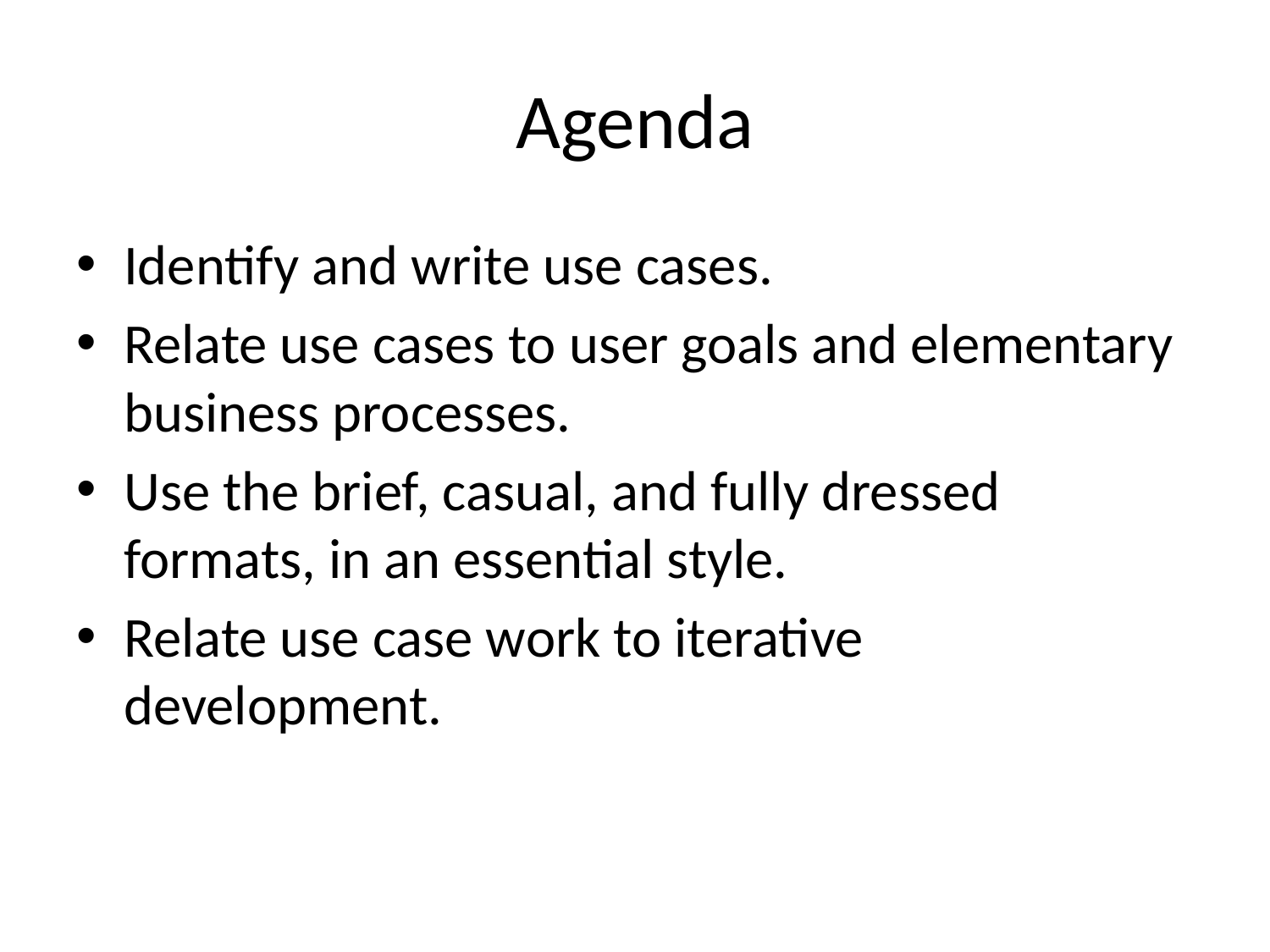

# Agenda
Identify and write use cases.
Relate use cases to user goals and elementary business processes.
Use the brief, casual, and fully dressed formats, in an essential style.
Relate use case work to iterative development.